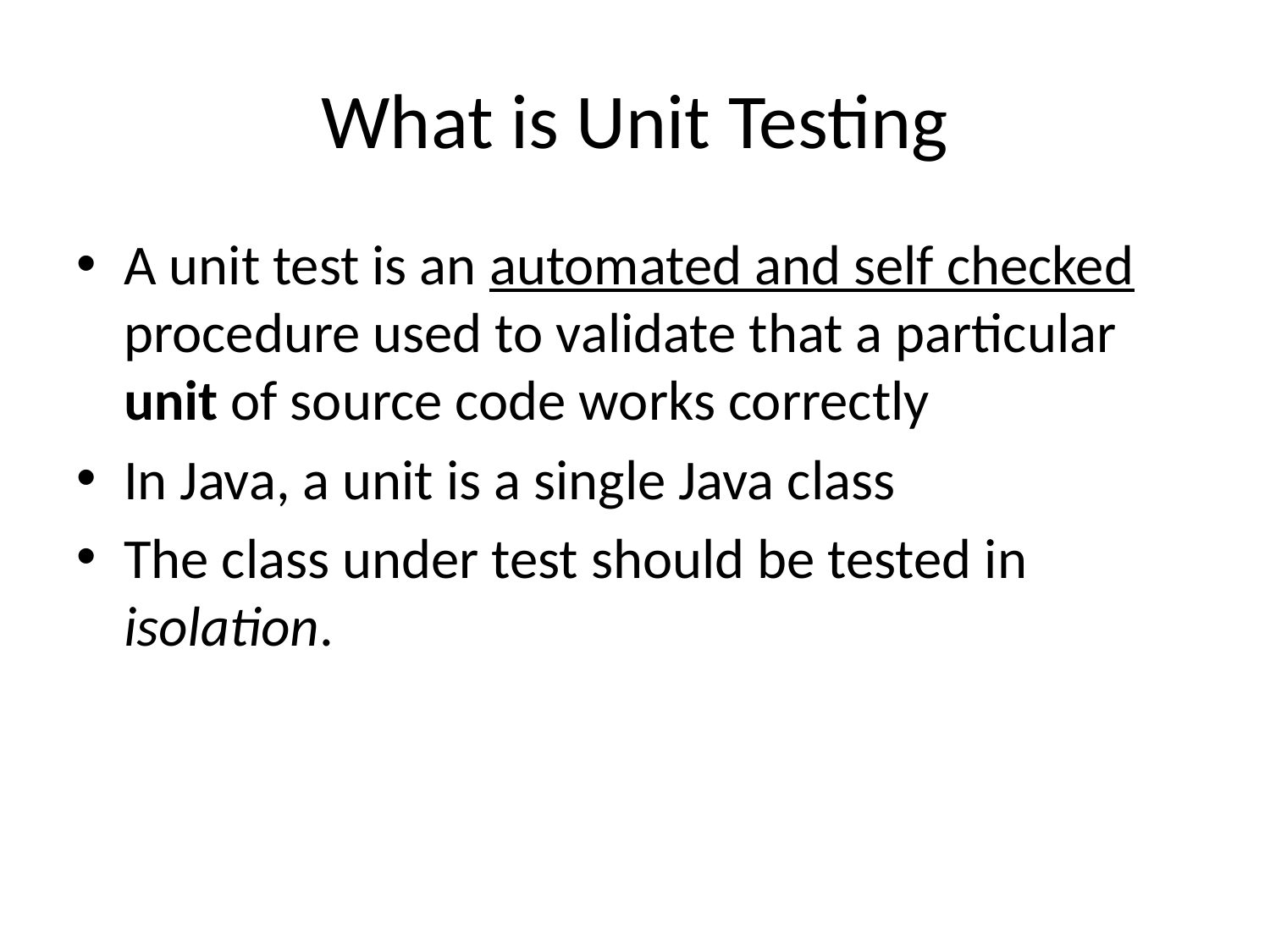

# What is Unit Testing
A unit test is an automated and self checked procedure used to validate that a particular unit of source code works correctly
In Java, a unit is a single Java class
The class under test should be tested in isolation.